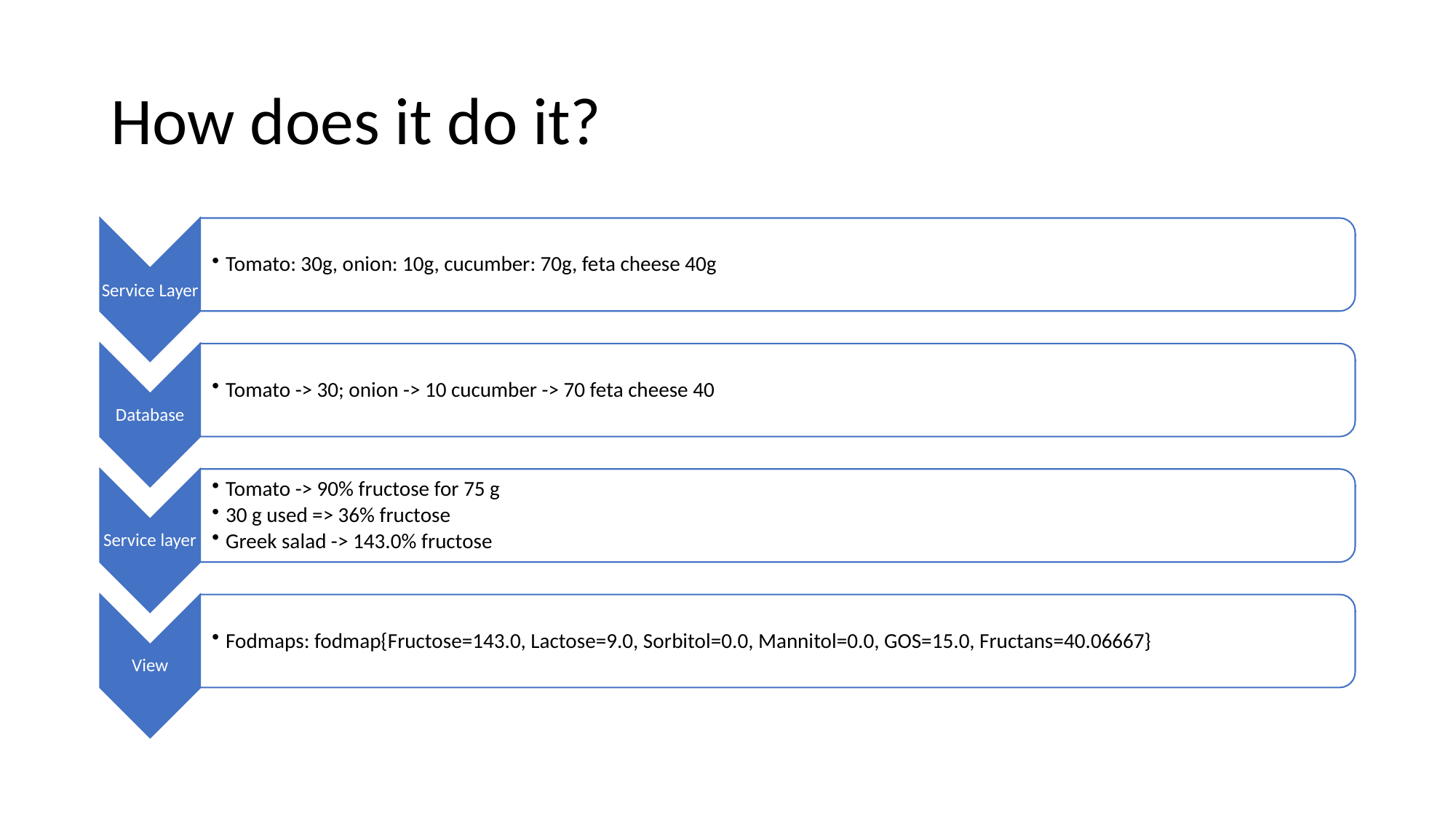

# How does it do it?
Service Layer
Tomato: 30g, onion: 10g, cucumber: 70g, feta cheese 40g
Database
Tomato -> 30; onion -> 10 cucumber -> 70 feta cheese 40
Service layer
Tomato -> 90% fructose for 75 g
30 g used => 36% fructose
Greek salad -> 143.0% fructose
View
Fodmaps: fodmap{Fructose=143.0, Lactose=9.0, Sorbitol=0.0, Mannitol=0.0, GOS=15.0, Fructans=40.06667}